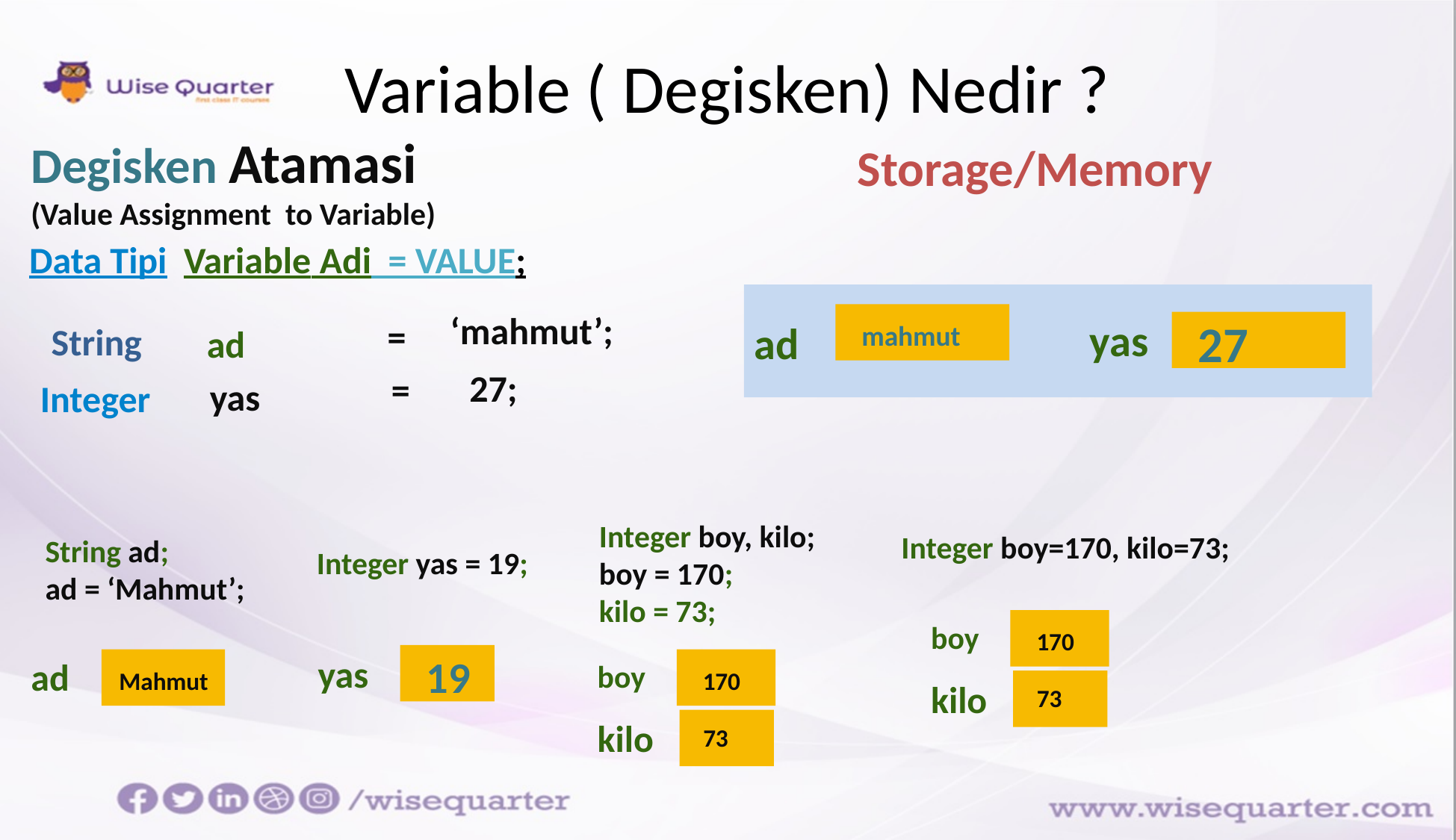

# Variable ( Degisken) Nedir ?
Degisken Atamasi
(Value Assignment  to Variable)
Storage/Memory
 Data Tipi  Variable Adi  = VALUE;

‘mahmut’;
27
=
yas

ad
String
mahmut

ad
27;
=
yas
Integer
Integer boy, kilo;
boy = 170;
kilo = 73;
Integer boy=170, kilo=73;
String ad;
ad = ‘Mahmut’;
Integer yas = 19;
boy

170
19
yas
ad

boy

Mahmut
170
kilo

73
kilo

73